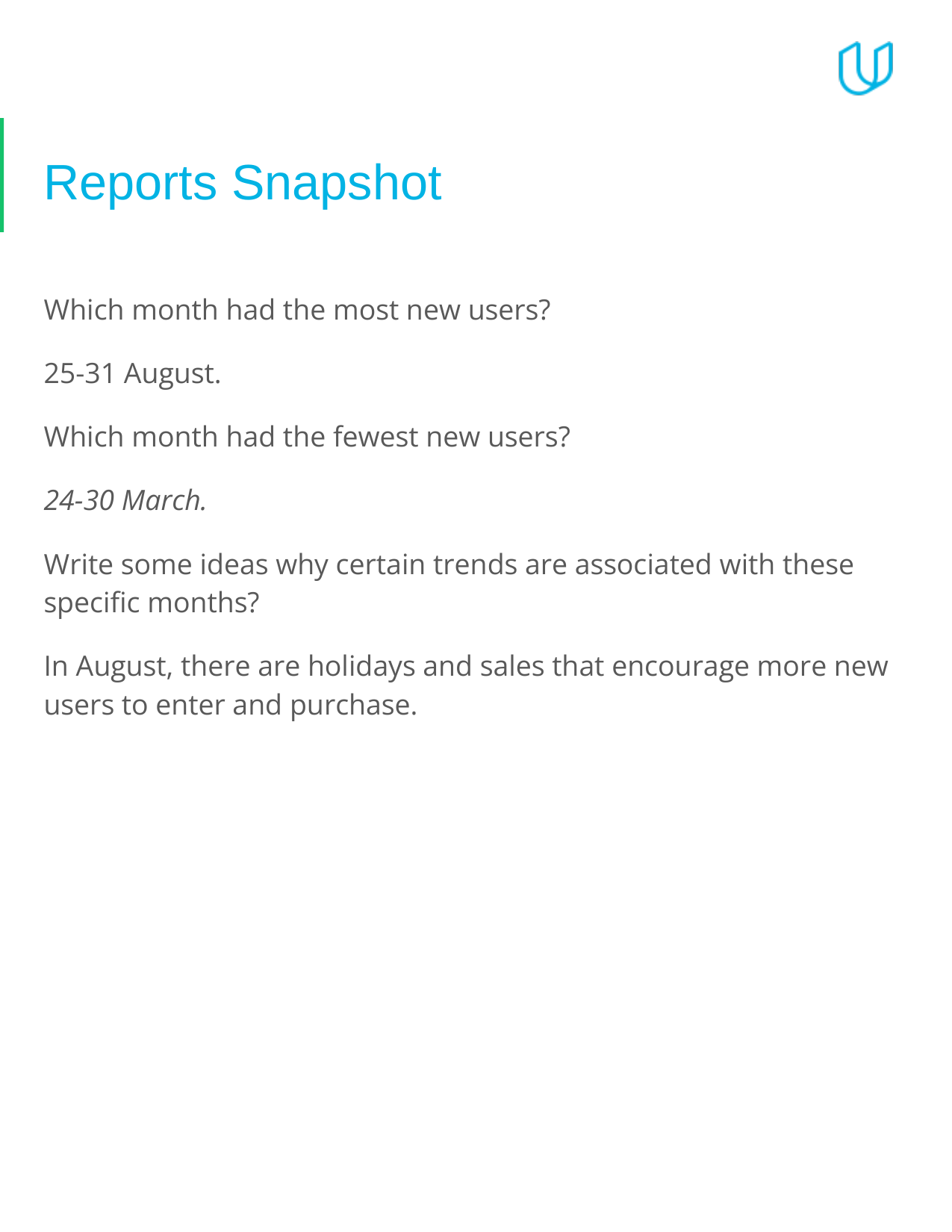

# Reports Snapshot
Which month had the most new users?
25-31 August.
Which month had the fewest new users?
24-30 March.
Write some ideas why certain trends are associated with these specific months?
In August, there are holidays and sales that encourage more new users to enter and purchase.